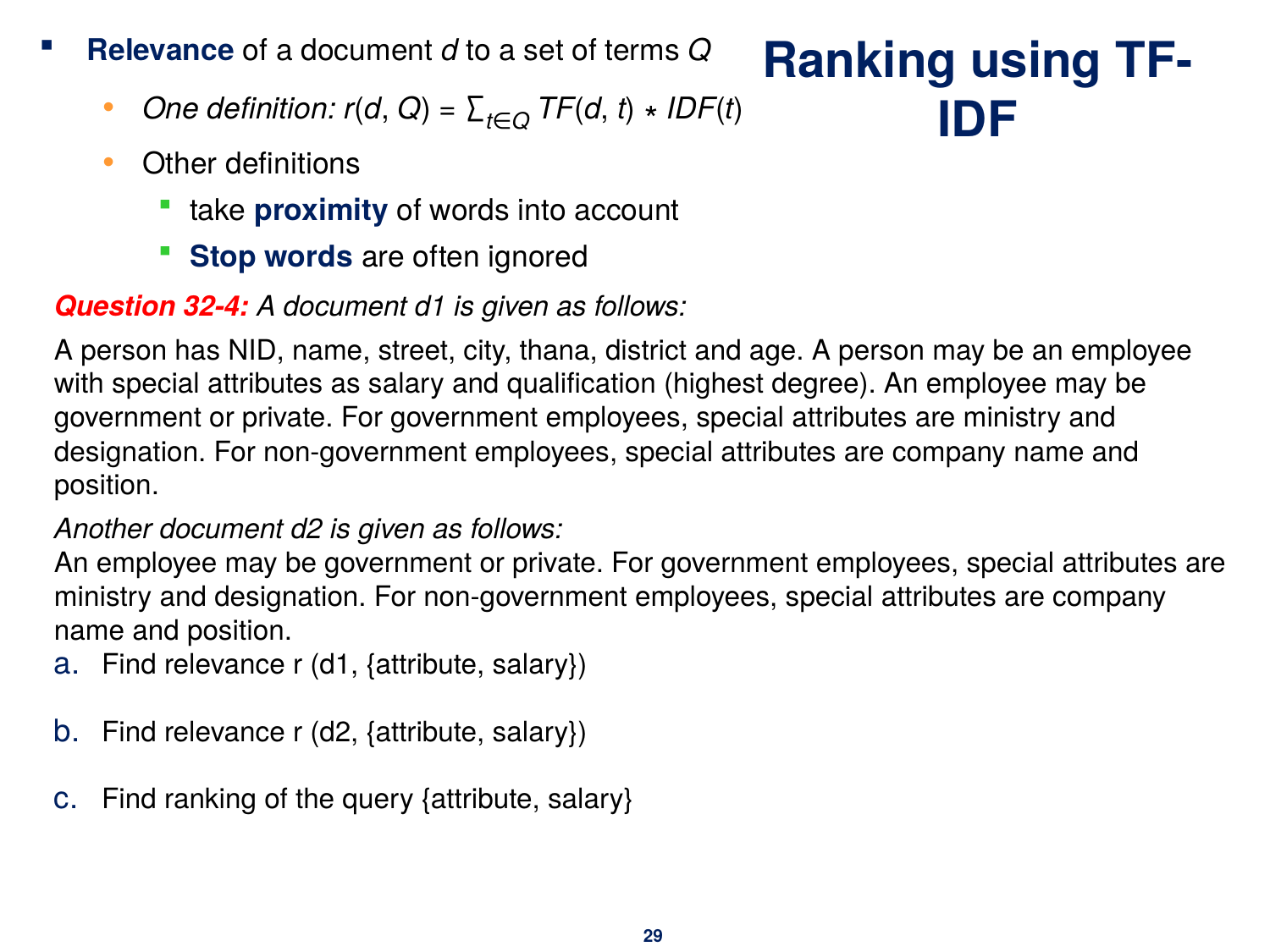

Relevance of a document d to a set of terms Q
One definition: r(d, Q) = ∑t∈Q TF(d, t) ∗ IDF(t)
Other definitions
take proximity of words into account
Stop words are often ignored
# Ranking using TF-IDF
Question 32-4: A document d1 is given as follows:
A person has NID, name, street, city, thana, district and age. A person may be an employee with special attributes as salary and qualification (highest degree). An employee may be government or private. For government employees, special attributes are ministry and designation. For non-government employees, special attributes are company name and position.
Another document d2 is given as follows:
An employee may be government or private. For government employees, special attributes are ministry and designation. For non-government employees, special attributes are company name and position.
Find relevance r (d1, {attribute, salary})

Find relevance r (d2, {attribute, salary})

Find ranking of the query {attribute, salary}